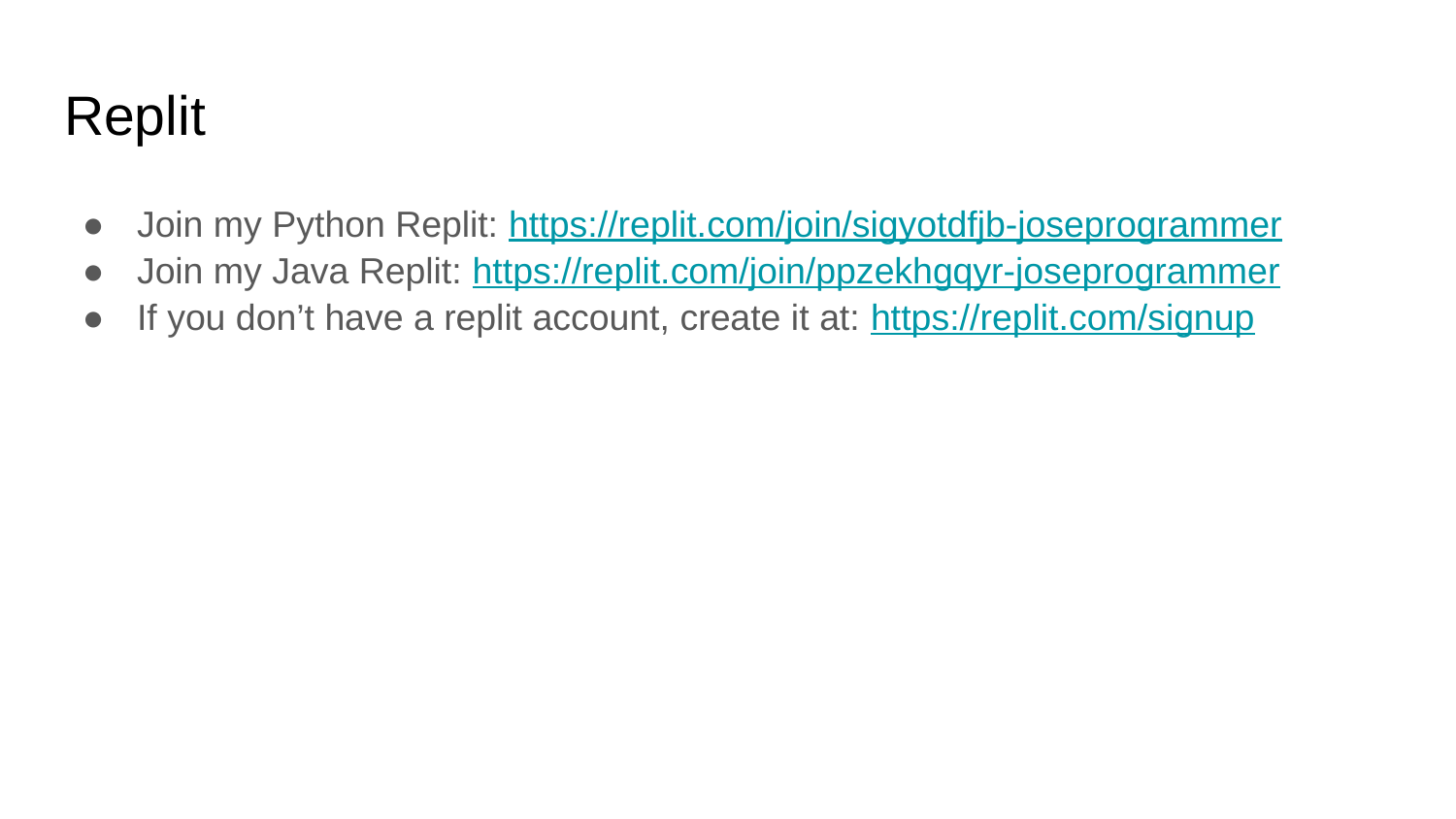

# Replit
Join my Python Replit: https://replit.com/join/sigyotdfjb-joseprogrammer
Join my Java Replit: https://replit.com/join/ppzekhgqyr-joseprogrammer
If you don’t have a replit account, create it at: https://replit.com/signup